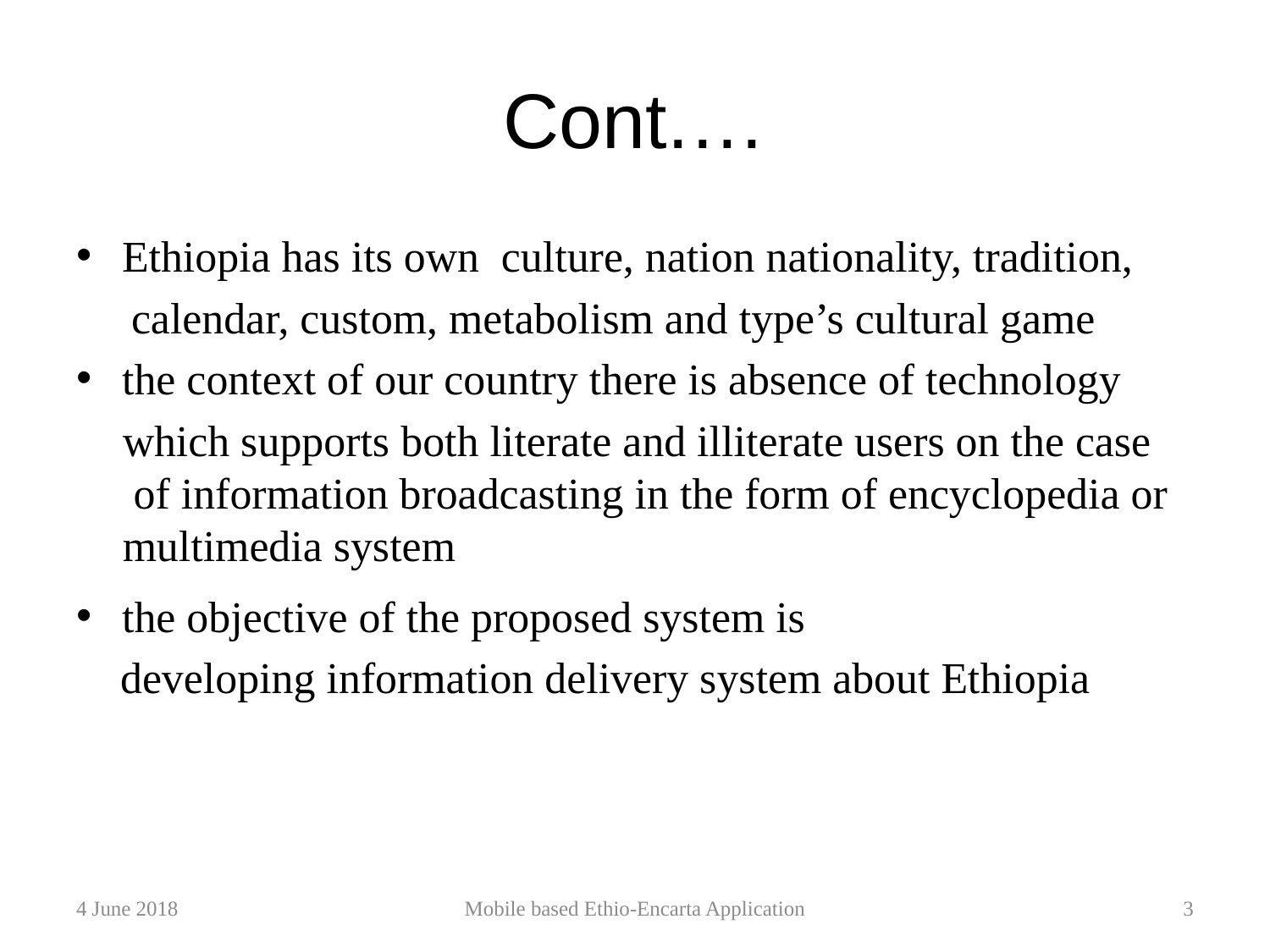

# Cont.…
Ethiopia has its own  culture, nation nationality, tradition,
     calendar, custom, metabolism and type’s cultural game
the context of our country there is absence of technology
which supports both literate and illiterate users on the case     of information broadcasting in the form of encyclopedia or multimedia system
the objective of the proposed system is
    developing information delivery system about Ethiopia

4 June 2018
Mobile based Ethio-Encarta Application
3